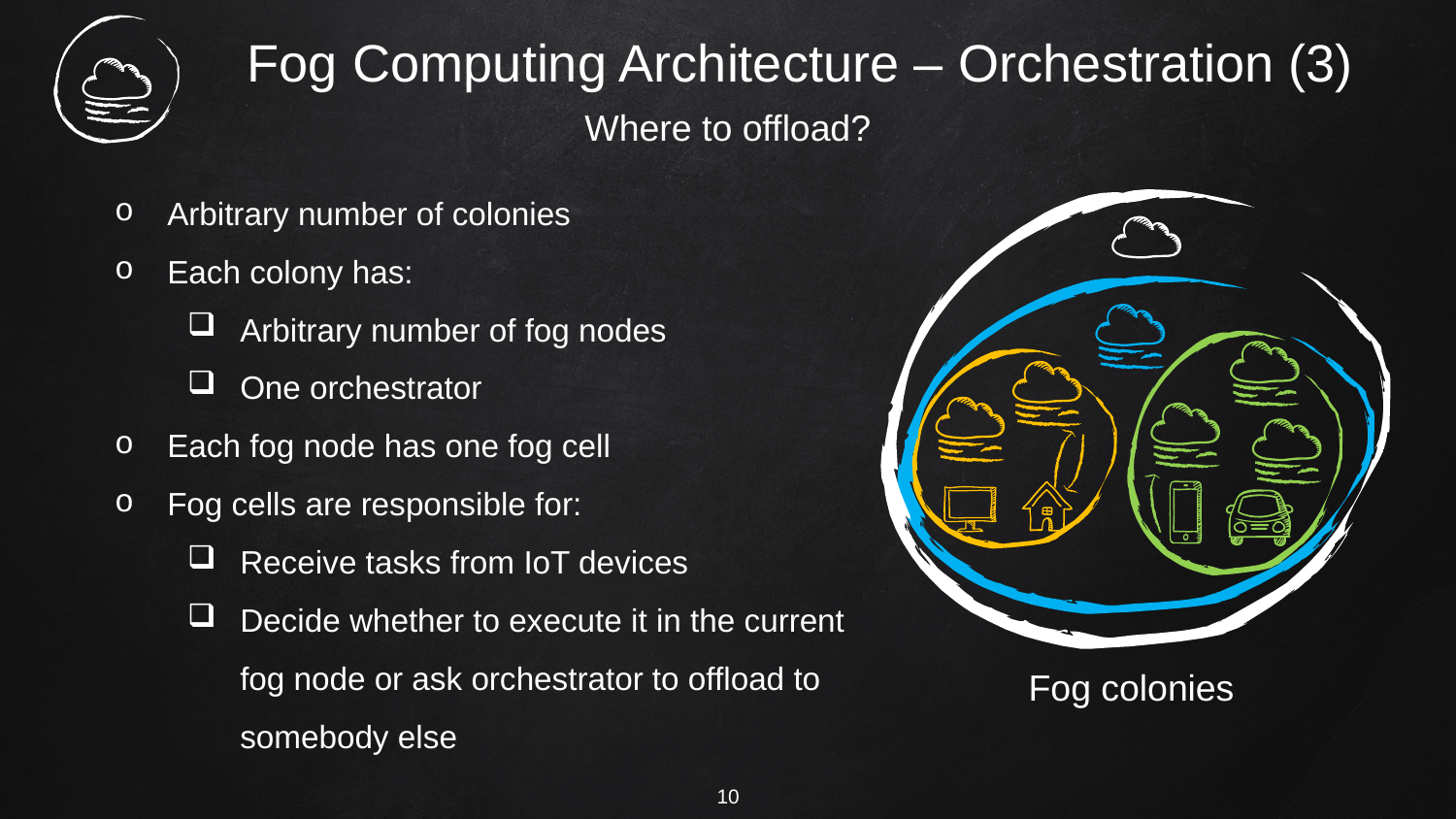

# Fog Computing Architecture – Orchestration (3)

Where to offload?

Arbitrary number of colonies
Each colony has:
Arbitrary number of fog nodes
One orchestrator
Each fog node has one fog cell
Fog cells are responsible for:
Receive tasks from IoT devices
Decide whether to execute it in the current fog node or ask orchestrator to offload to somebody else

Fog colonies
10